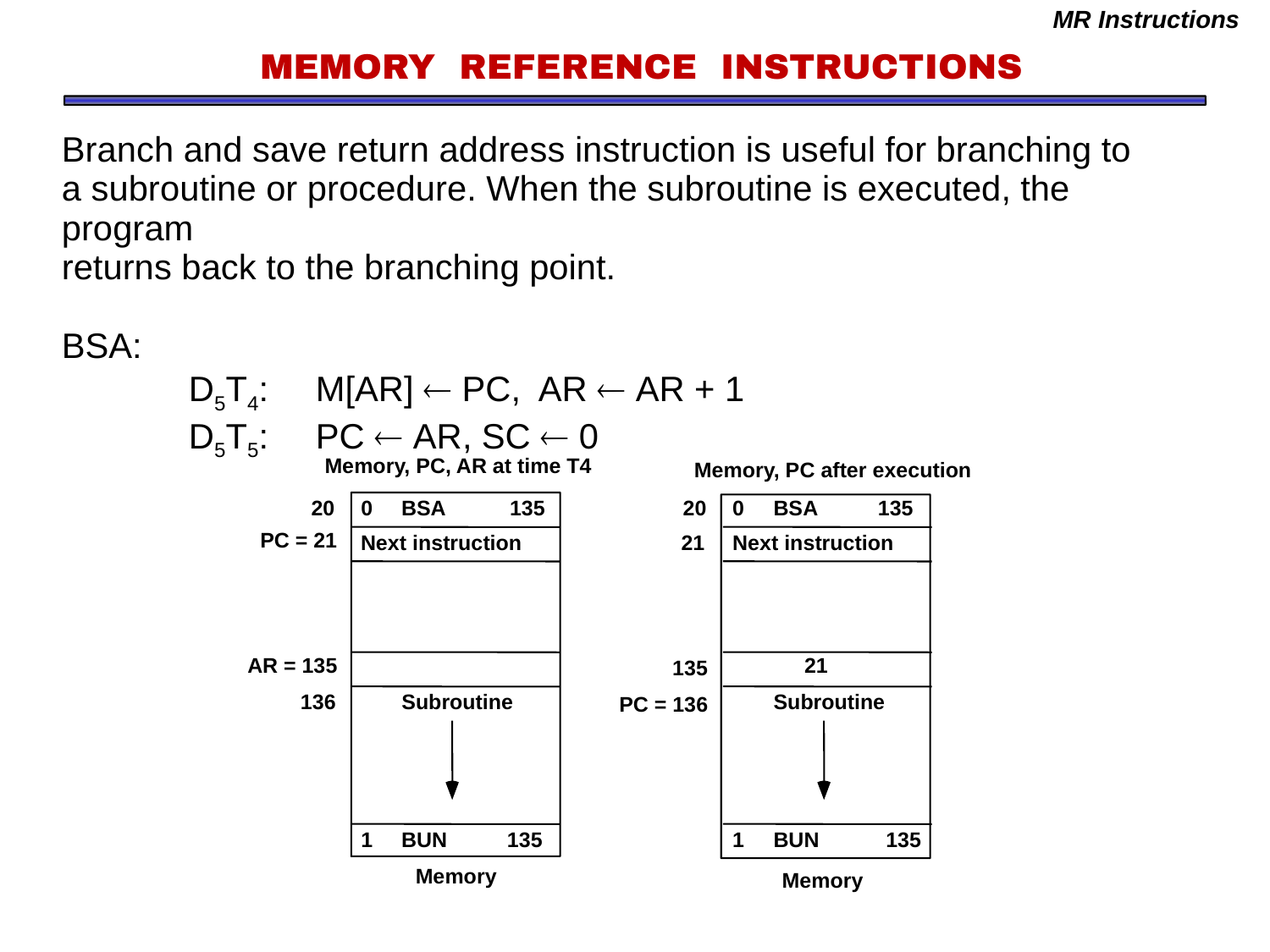

MR Instructions
# MEMORY  REFERENCE  INSTRUCTIONS
Branch and save return address instruction is useful for branching to
a subroutine or procedure. When the subroutine is executed, the program
returns back to the branching point.

BSA:
	D5T4:	M[AR] ← PC,  AR ← AR + 1
	D5T5:	PC ← AR, SC ← 0

         Memory, PC, AR at time T4
           Memory, PC after execution
20
0
BSA
135
20
0
BSA
135

PC = 21
Next instruction
21
Next instruction

AR = 135
135
21

136
Subroutine
Subroutine

PC = 136

1
BUN
135
1
BUN
135

Memory
Memory